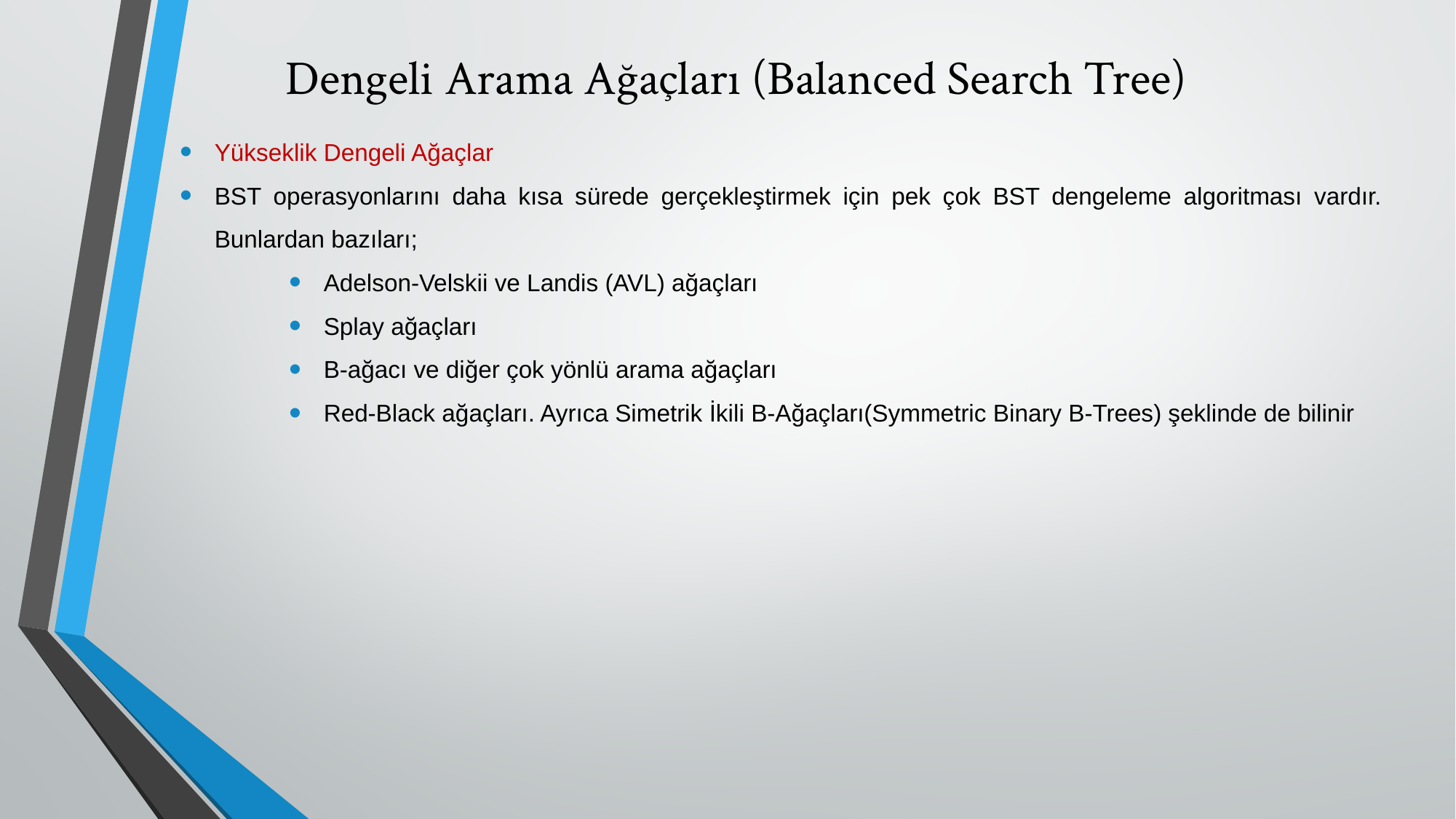

# Dengeli Arama Ağaçları (Balanced Search Tree)
Yükseklik Dengeli Ağaçlar
BST operasyonlarını daha kısa sürede gerçekleştirmek için pek çok BST dengeleme algoritması vardır. Bunlardan bazıları;
Adelson-Velskii ve Landis (AVL) ağaçları
Splay ağaçları
B-ağacı ve diğer çok yönlü arama ağaçları
Red-Black ağaçları. Ayrıca Simetrik İkili B-Ağaçları(Symmetric Binary B-Trees) şeklinde de bilinir